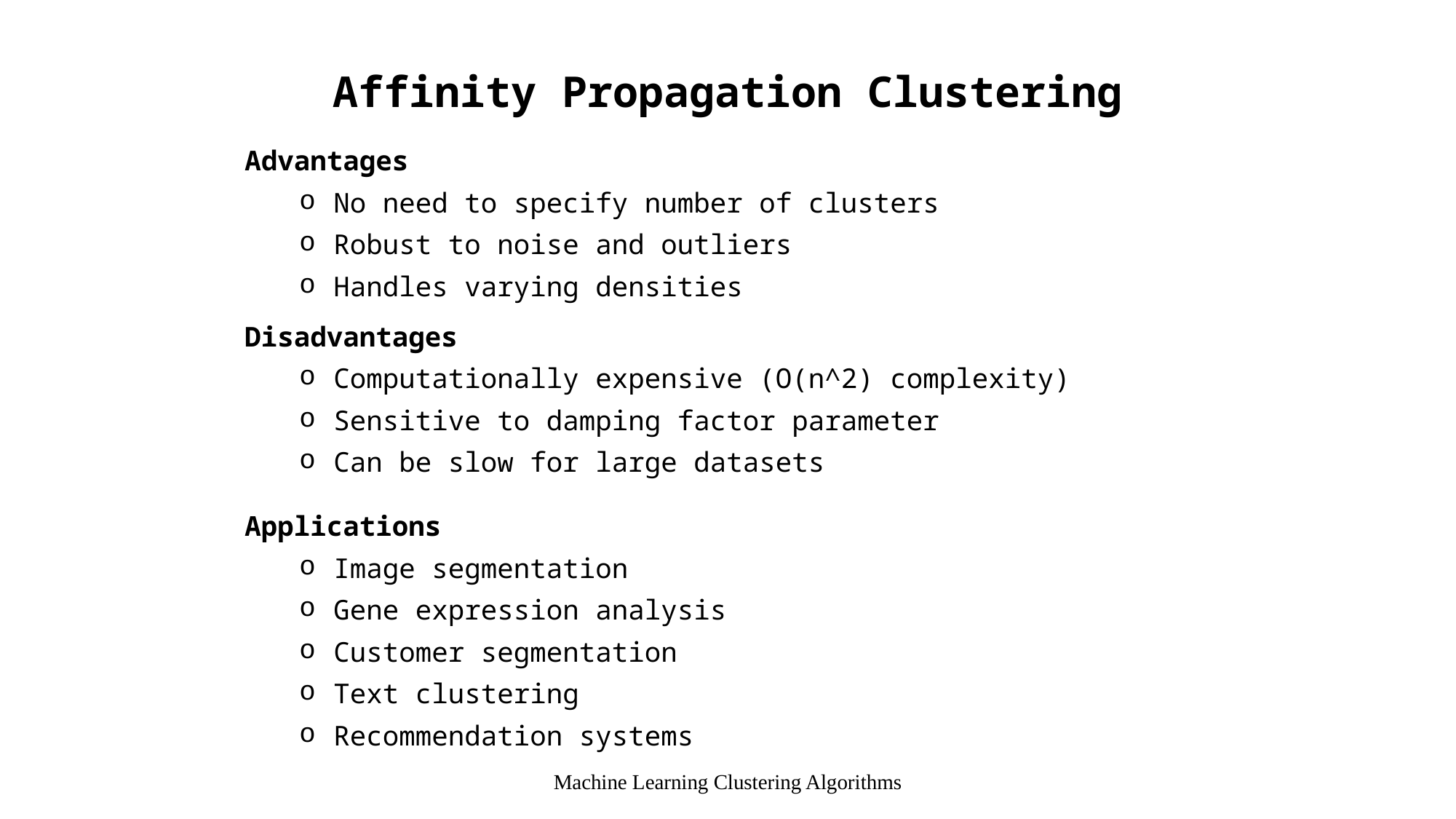

Affinity Propagation Clustering
Advantages
No need to specify number of clusters
Robust to noise and outliers
Handles varying densities
Disadvantages
Computationally expensive (O(n^2) complexity)
Sensitive to damping factor parameter
Can be slow for large datasets
Applications
Image segmentation
Gene expression analysis
Customer segmentation
Text clustering
Recommendation systems
Machine Learning Clustering Algorithms